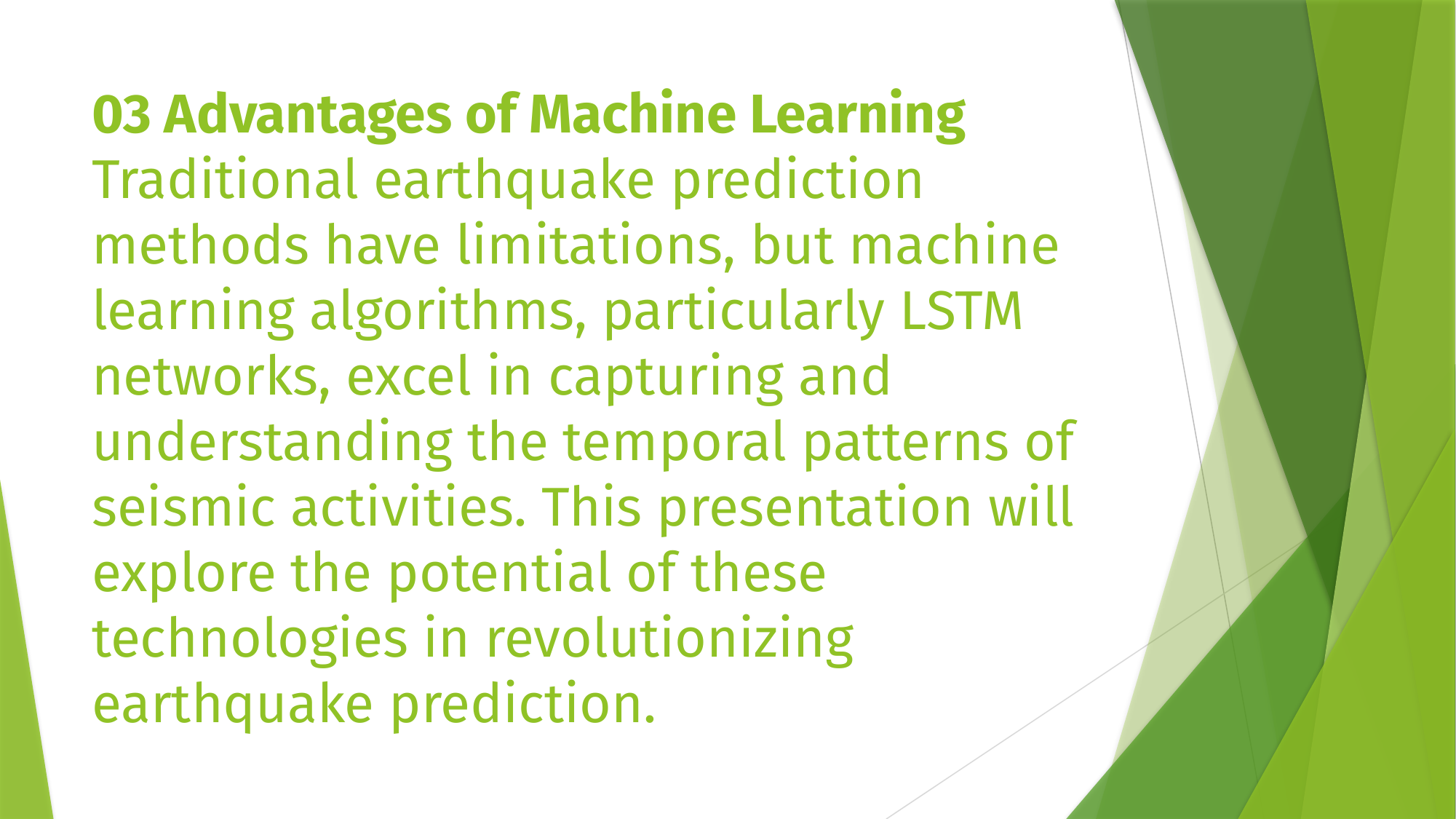

# 03 Advantages of Machine Learning Traditional earthquake prediction methods have limitations, but machine learning algorithms, particularly LSTM networks, excel in capturing and understanding the temporal patterns of seismic activities. This presentation will explore the potential of these technologies in revolutionizing earthquake prediction.